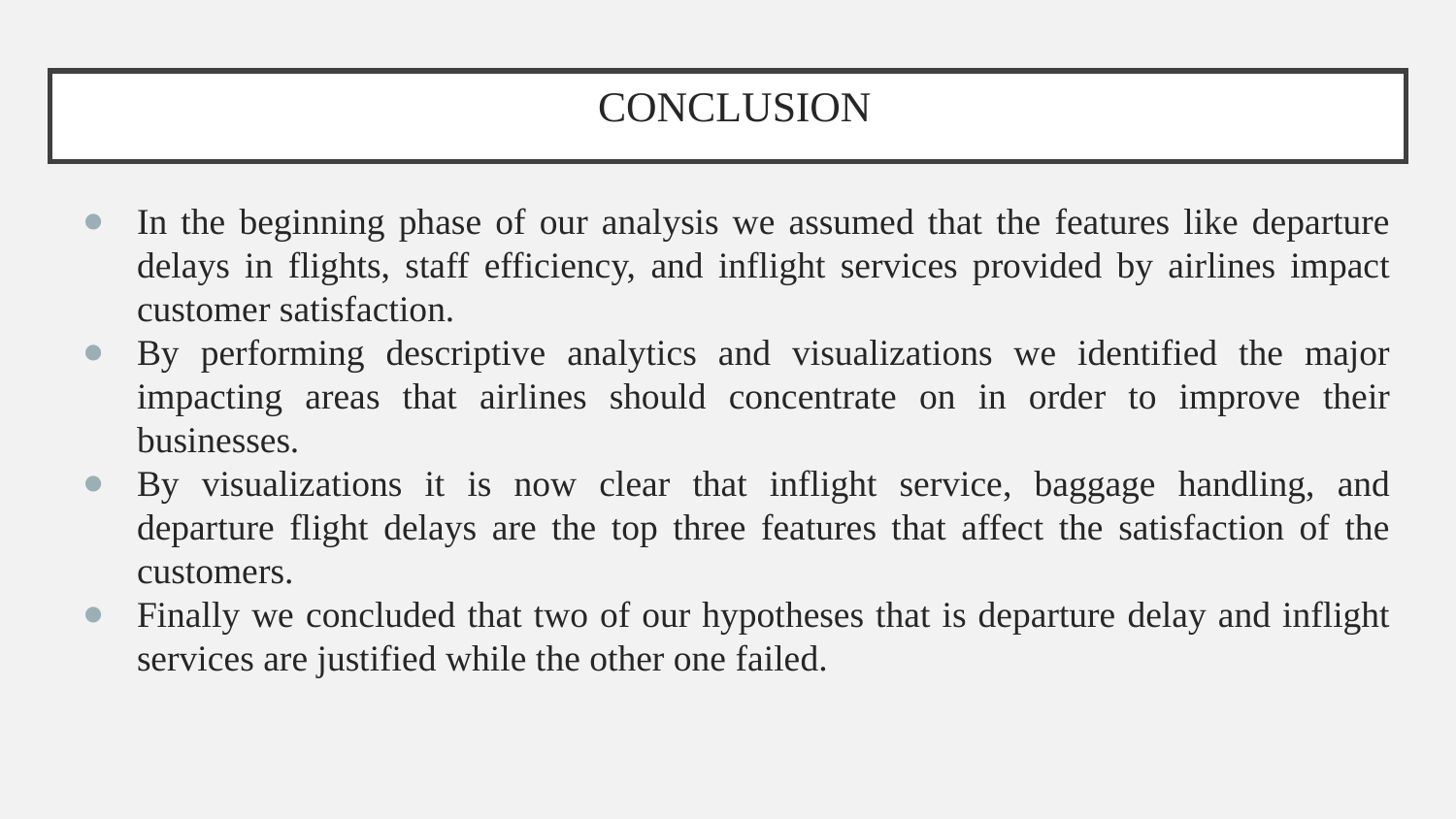

# CONCLUSION
In the beginning phase of our analysis we assumed that the features like departure delays in flights, staff efficiency, and inflight services provided by airlines impact customer satisfaction.
By performing descriptive analytics and visualizations we identified the major impacting areas that airlines should concentrate on in order to improve their businesses.
By visualizations it is now clear that inflight service, baggage handling, and departure flight delays are the top three features that affect the satisfaction of the customers.
Finally we concluded that two of our hypotheses that is departure delay and inflight services are justified while the other one failed.